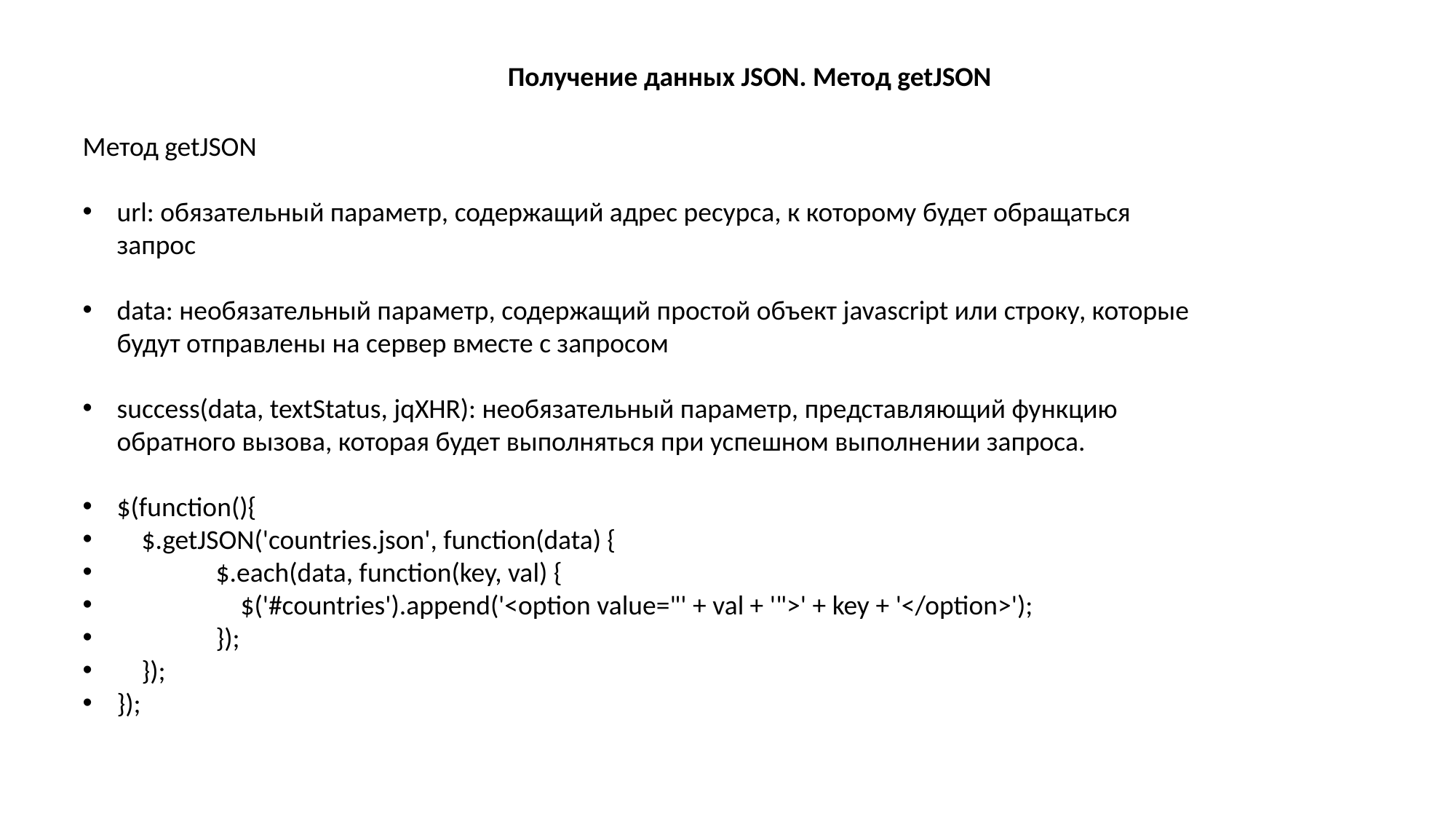

Получение данных JSON. Метод getJSON
Метод getJSON

url: обязательный параметр, содержащий адрес ресурса, к которому будет обращаться запрос

data: необязательный параметр, содержащий простой объект javascript или строку, которые будут отправлены на сервер вместе с запросом

success(data, textStatus, jqXHR): необязательный параметр, представляющий функцию обратного вызова, которая будет выполняться при успешном выполнении запроса.

$(function(){
    $.getJSON('countries.json', function(data) {
                $.each(data, function(key, val) {
                    $('#countries').append('<option value="' + val + '">' + key + '</option>');
                });
    });
});